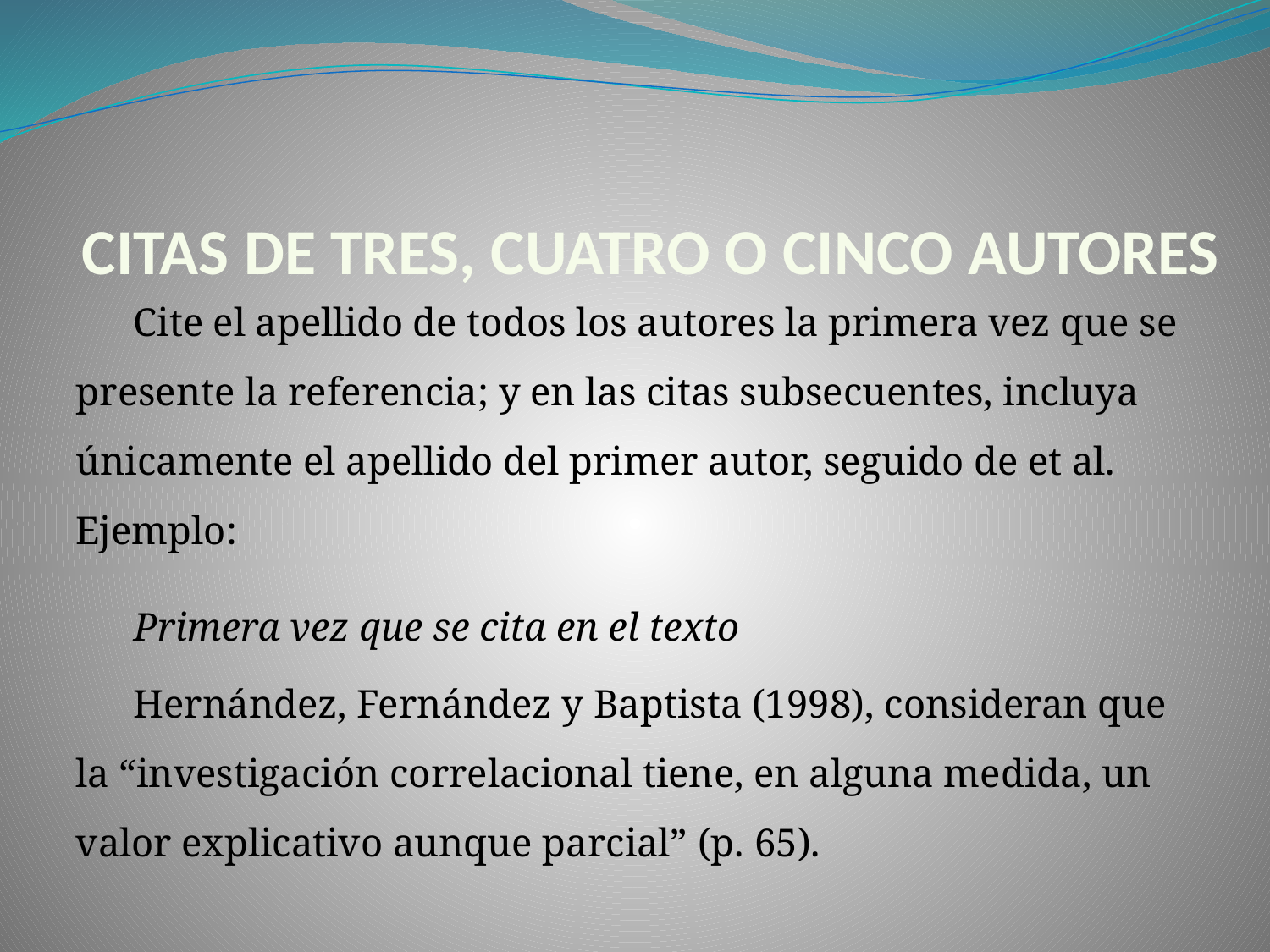

# CITAS DE TRES, CUATRO O CINCO AUTORES
Cite el apellido de todos los autores la primera vez que se presente la referencia; y en las citas subsecuentes, incluya únicamente el apellido del primer autor, seguido de et al. Ejemplo:

Primera vez que se cita en el texto
Hernández, Fernández y Baptista (1998), consideran que la “investigación correlacional tiene, en alguna medida, un valor explicativo aunque parcial” (p. 65).